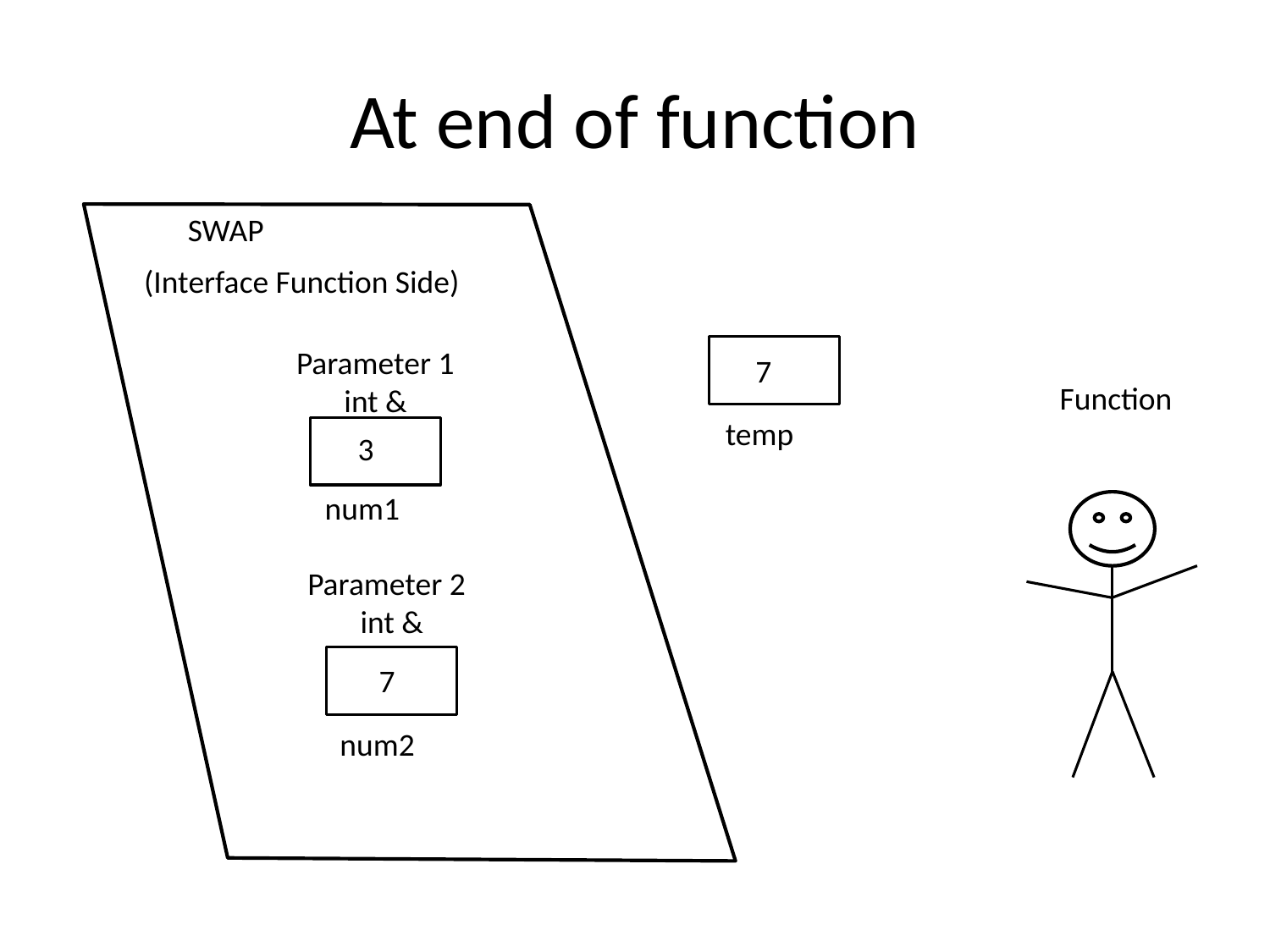

# At end of function
SWAP

(Interface Function Side)
Parameter 1
int &

temp
7
Function

num1
3

Parameter 2
int &

7
num2